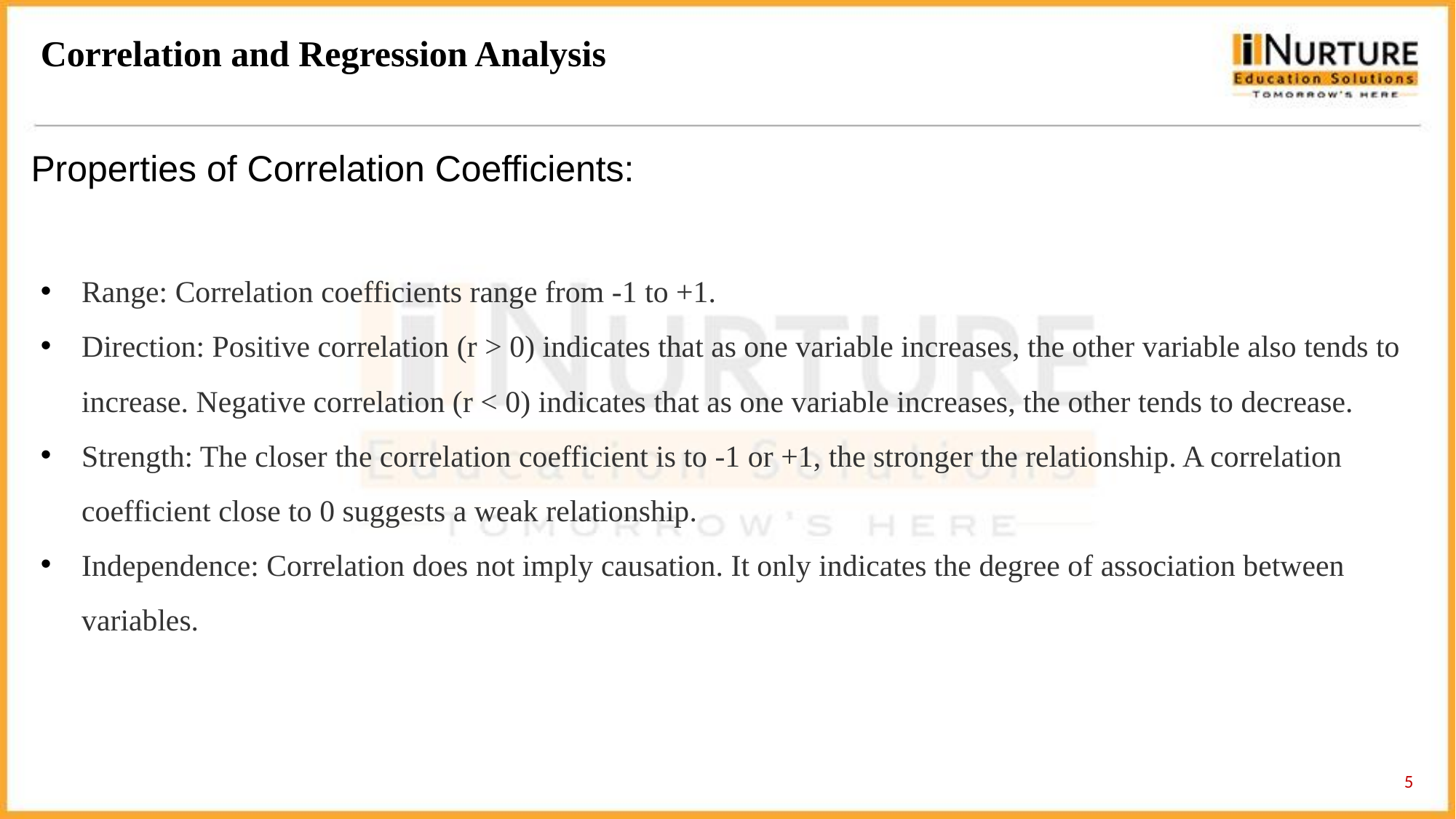

Correlation and Regression Analysis

Properties of Correlation Coefficients:

Range: Correlation coefficients range from -1 to +1.
Direction: Positive correlation (r > 0) indicates that as one variable increases, the other variable also tends to increase. Negative correlation (r < 0) indicates that as one variable increases, the other tends to decrease.
Strength: The closer the correlation coefficient is to -1 or +1, the stronger the relationship. A correlation coefficient close to 0 suggests a weak relationship.
Independence: Correlation does not imply causation. It only indicates the degree of association between variables.

5